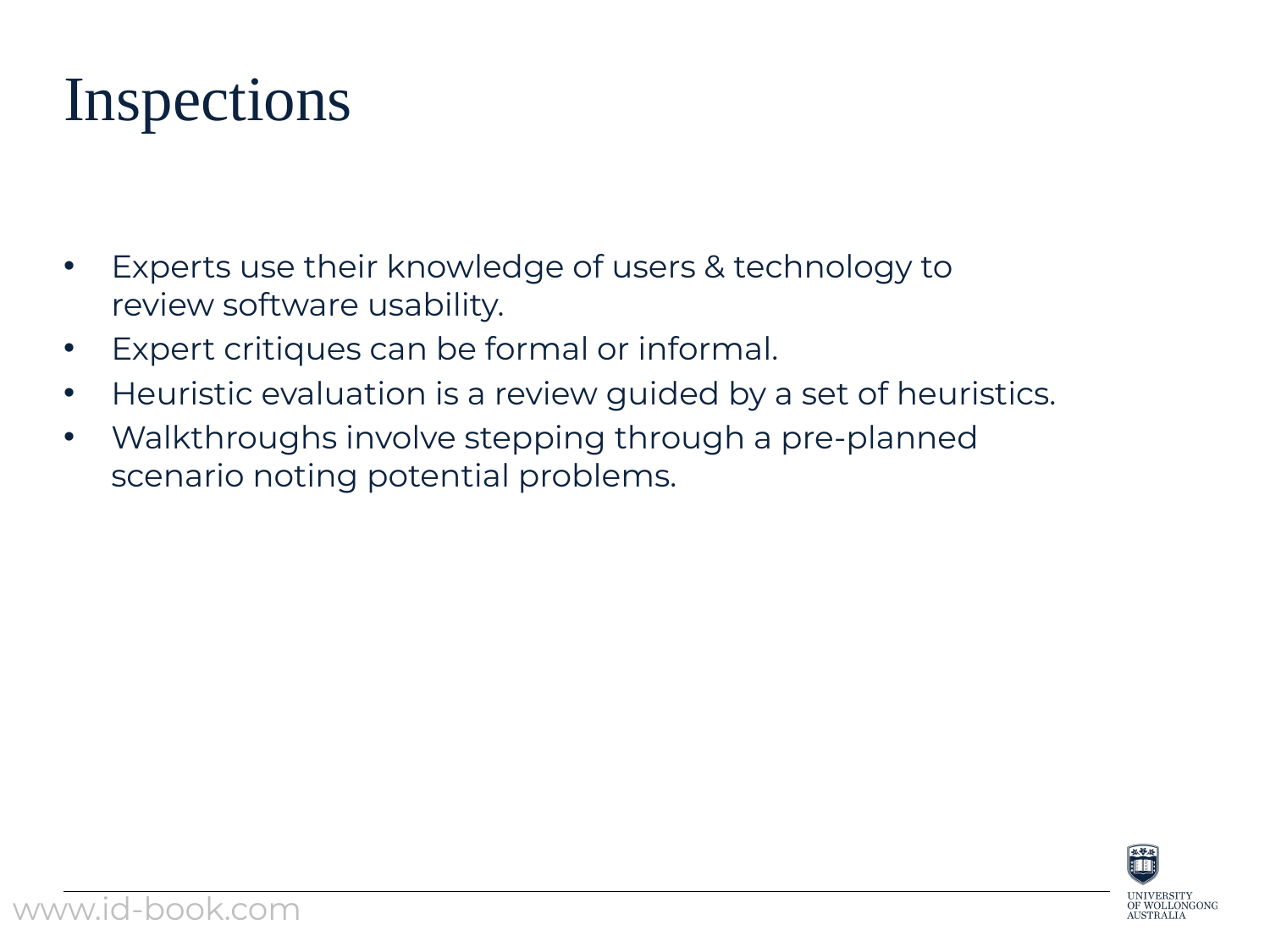

# Inspections
Experts use their knowledge of users & technology to review software usability.
Expert critiques can be formal or informal.
Heuristic evaluation is a review guided by a set of heuristics.
Walkthroughs involve stepping through a pre-planned scenario noting potential problems.
www.id-book.com